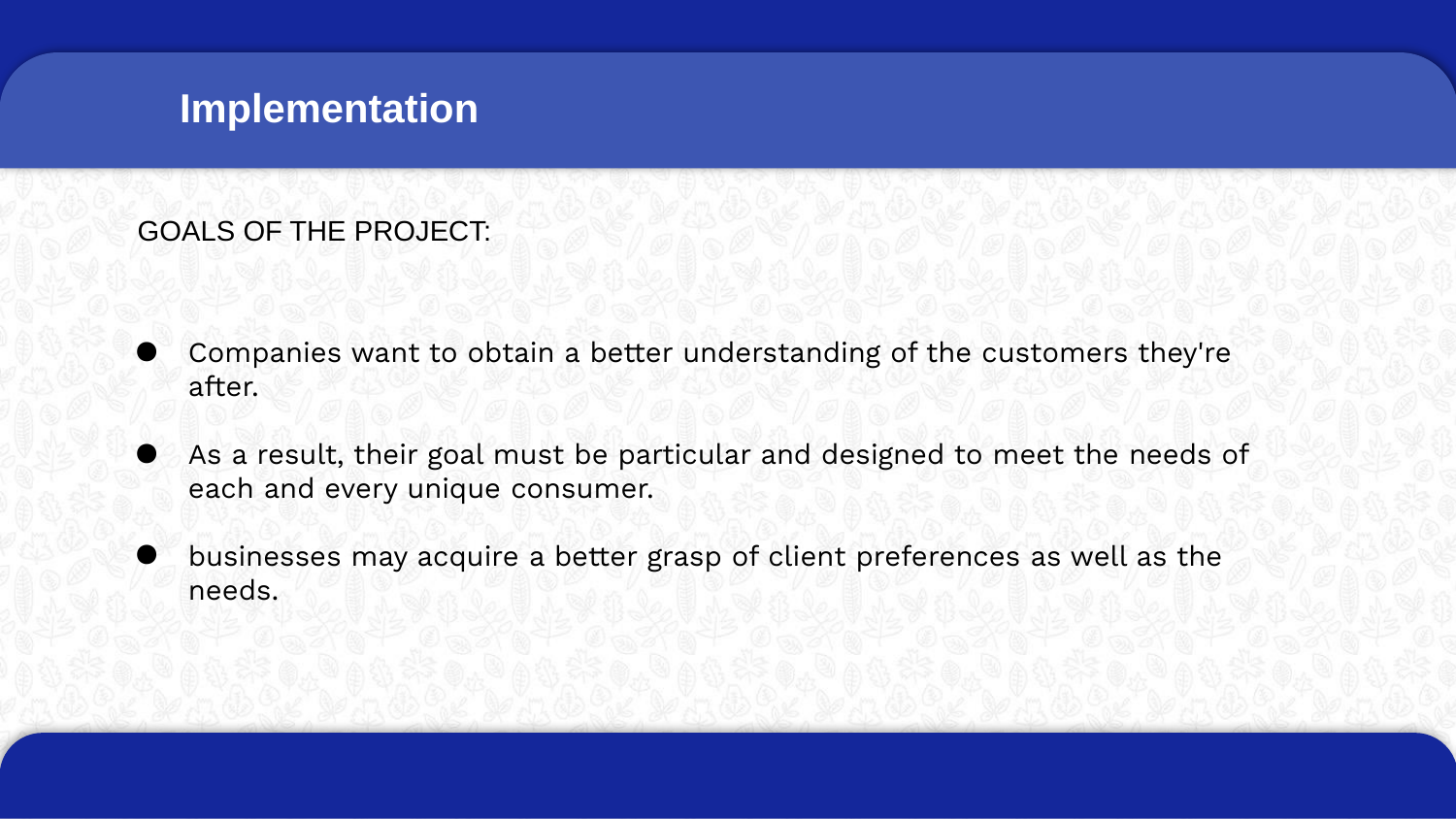

# Implementation
GOALS OF THE PROJECT:
Companies want to obtain a better understanding of the customers they're after.

As a result, their goal must be particular and designed to meet the needs of each and every unique consumer.

businesses may acquire a better grasp of client preferences as well as the needs.